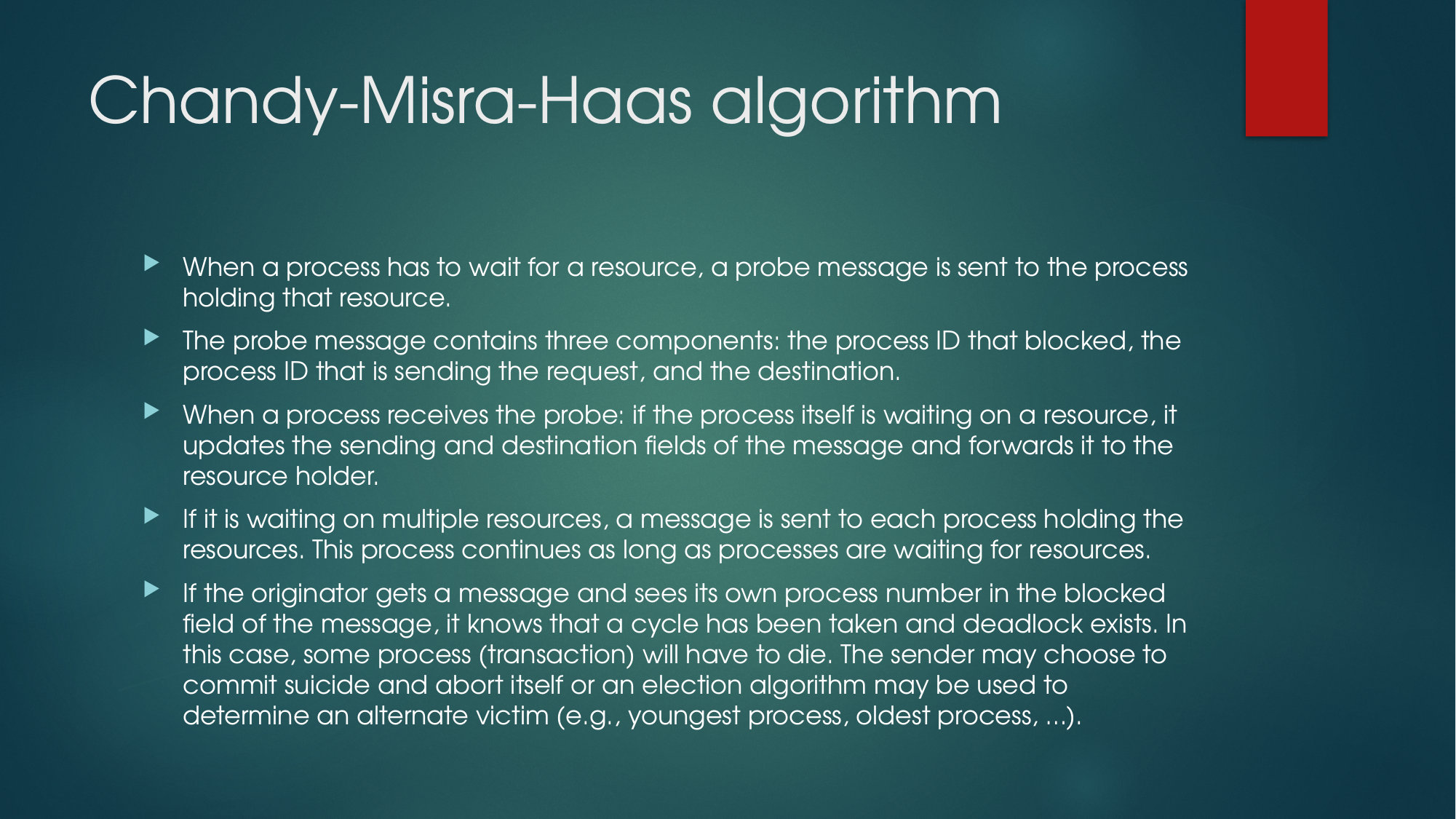

# Chandy-Misra-Haas algorithm
When a process has to wait for a resource, a probe message is sent to the process holding that resource.
The probe message contains three components: the process ID that blocked, the process ID that is sending the request, and the destination.
When a process receives the probe: if the process itself is waiting on a resource, it updates the sending and destination fields of the message and forwards it to the resource holder.
If it is waiting on multiple resources, a message is sent to each process holding the resources. This process continues as long as processes are waiting for resources.
If the originator gets a message and sees its own process number in the blocked field of the message, it knows that a cycle has been taken and deadlock exists. In this case, some process (transaction) will have to die. The sender may choose to commit suicide and abort itself or an election algorithm may be used to determine an alternate victim (e.g., youngest process, oldest process, …).